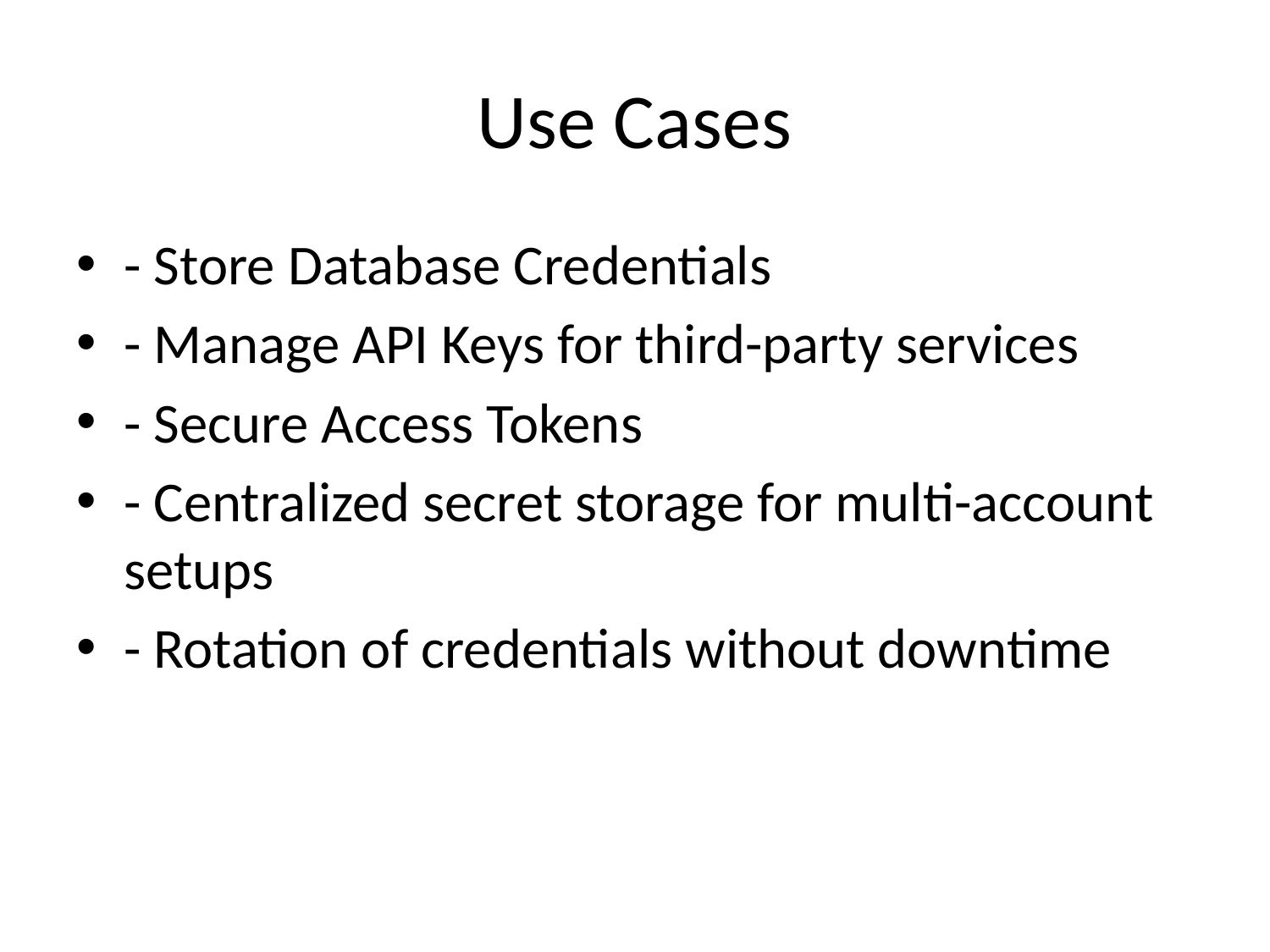

# Use Cases
- Store Database Credentials
- Manage API Keys for third-party services
- Secure Access Tokens
- Centralized secret storage for multi-account setups
- Rotation of credentials without downtime